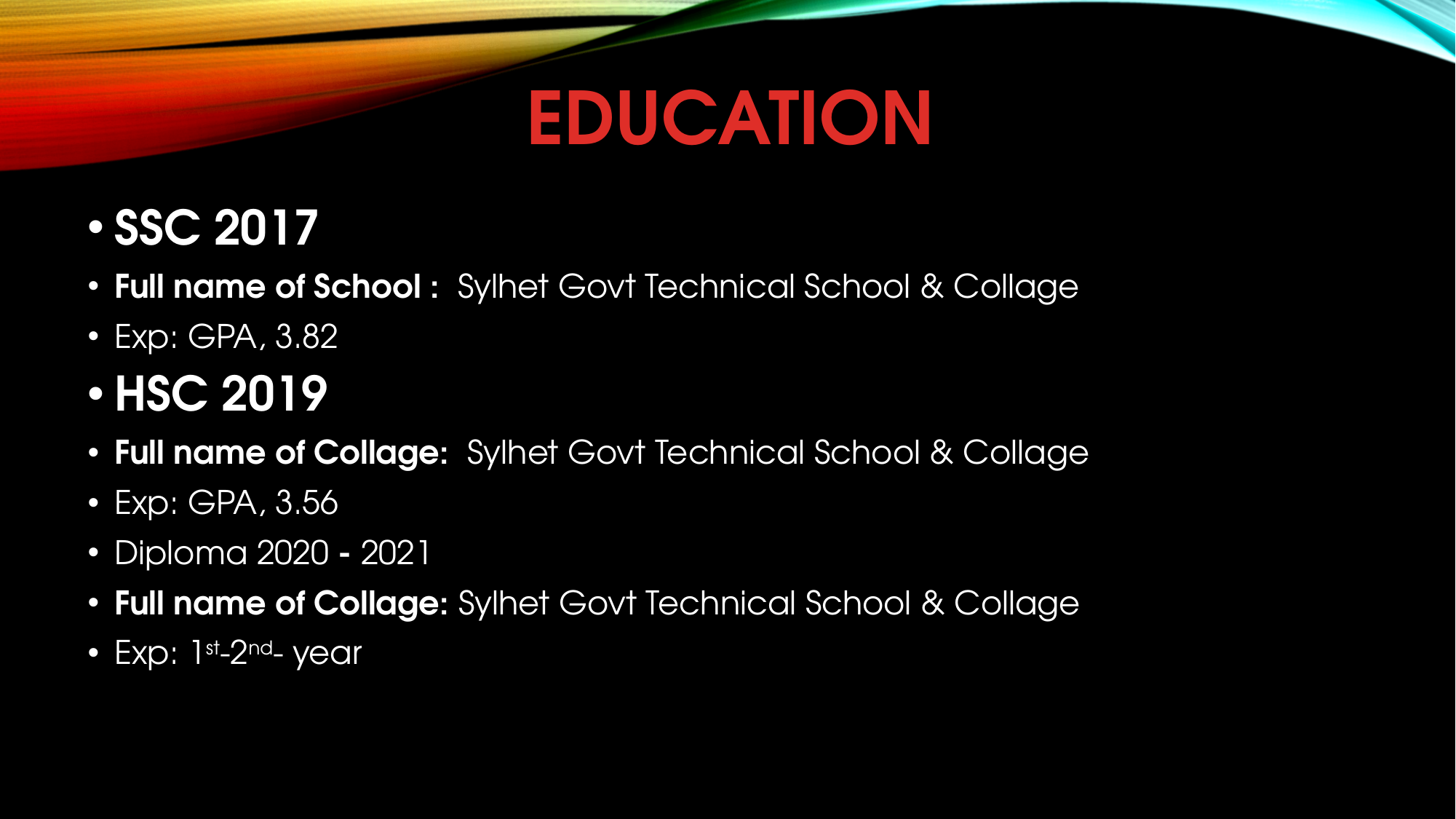

# EDUCATION
SSC 2017
Full name of School :  Sylhet Govt Technical School & Collage
Exp: GPA, 3.82
HSC 2019
Full name of Collage:  Sylhet Govt Technical School & Collage
Exp: GPA, 3.56
Diploma 2020 - 2021
Full name of Collage: Sylhet Govt Technical School & Collage
Exp: 1st-2nd- year